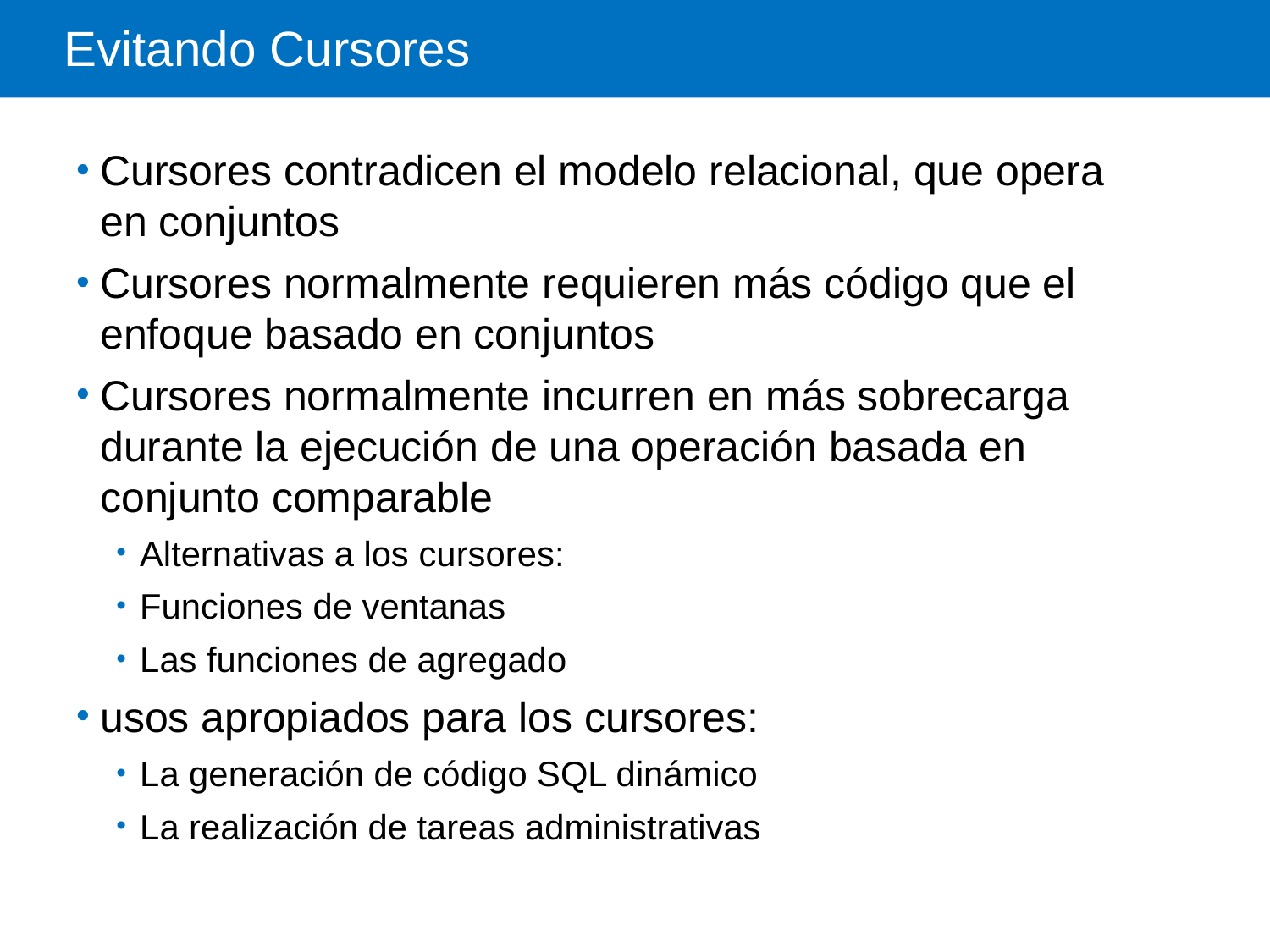

# Evitando Cursores
Cursores contradicen el modelo relacional, que opera en conjuntos
Cursores normalmente requieren más código que el enfoque basado en conjuntos
Cursores normalmente incurren en más sobrecarga durante la ejecución de una operación basada en conjunto comparable
Alternativas a los cursores:
Funciones de ventanas
Las funciones de agregado
usos apropiados para los cursores:
La generación de código SQL dinámico
La realización de tareas administrativas